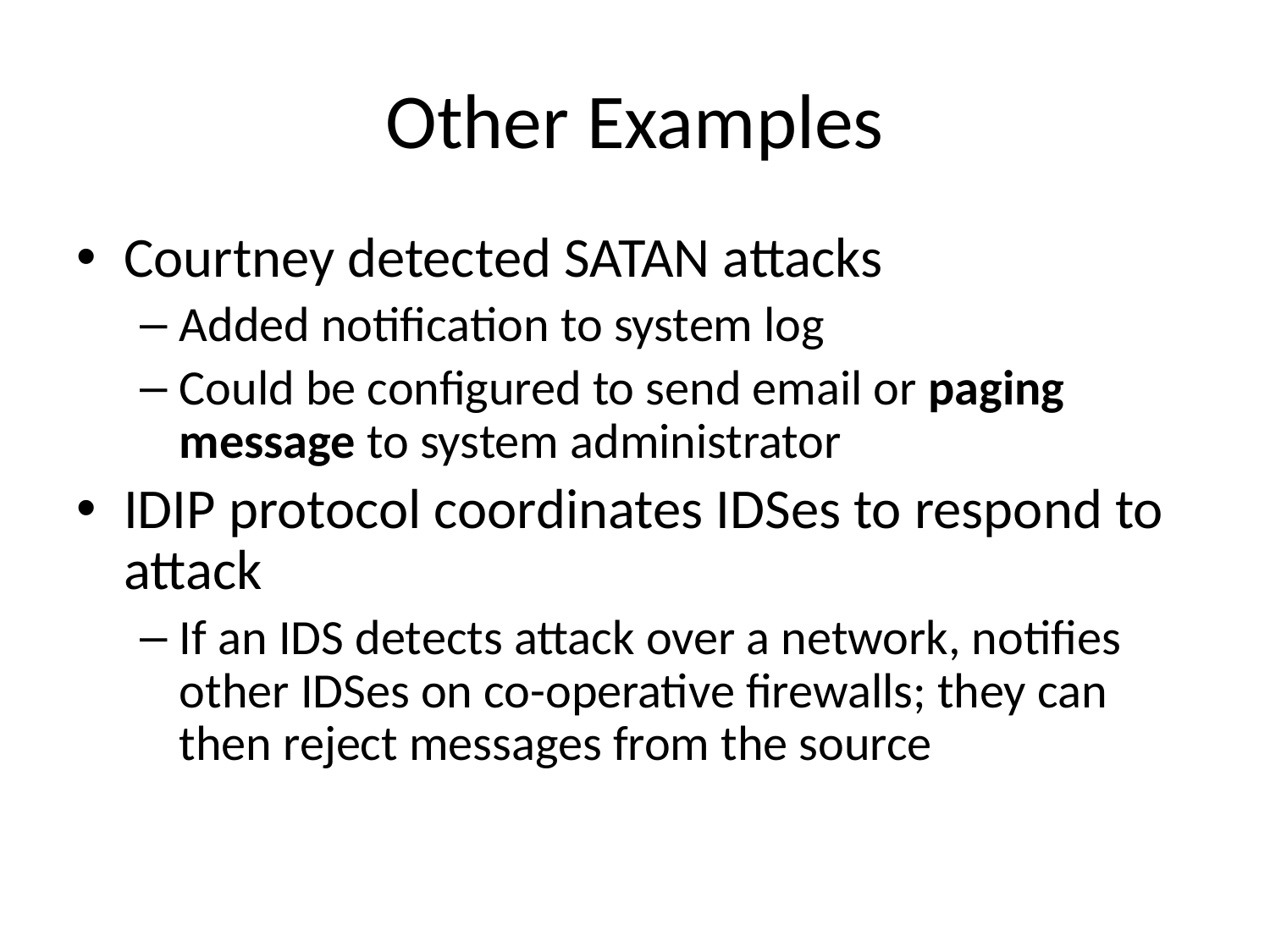

# Other Examples
Courtney detected SATAN attacks
Added notification to system log
Could be configured to send email or paging message to system administrator
IDIP protocol coordinates IDSes to respond to attack
If an IDS detects attack over a network, notifies other IDSes on co-operative firewalls; they can then reject messages from the source